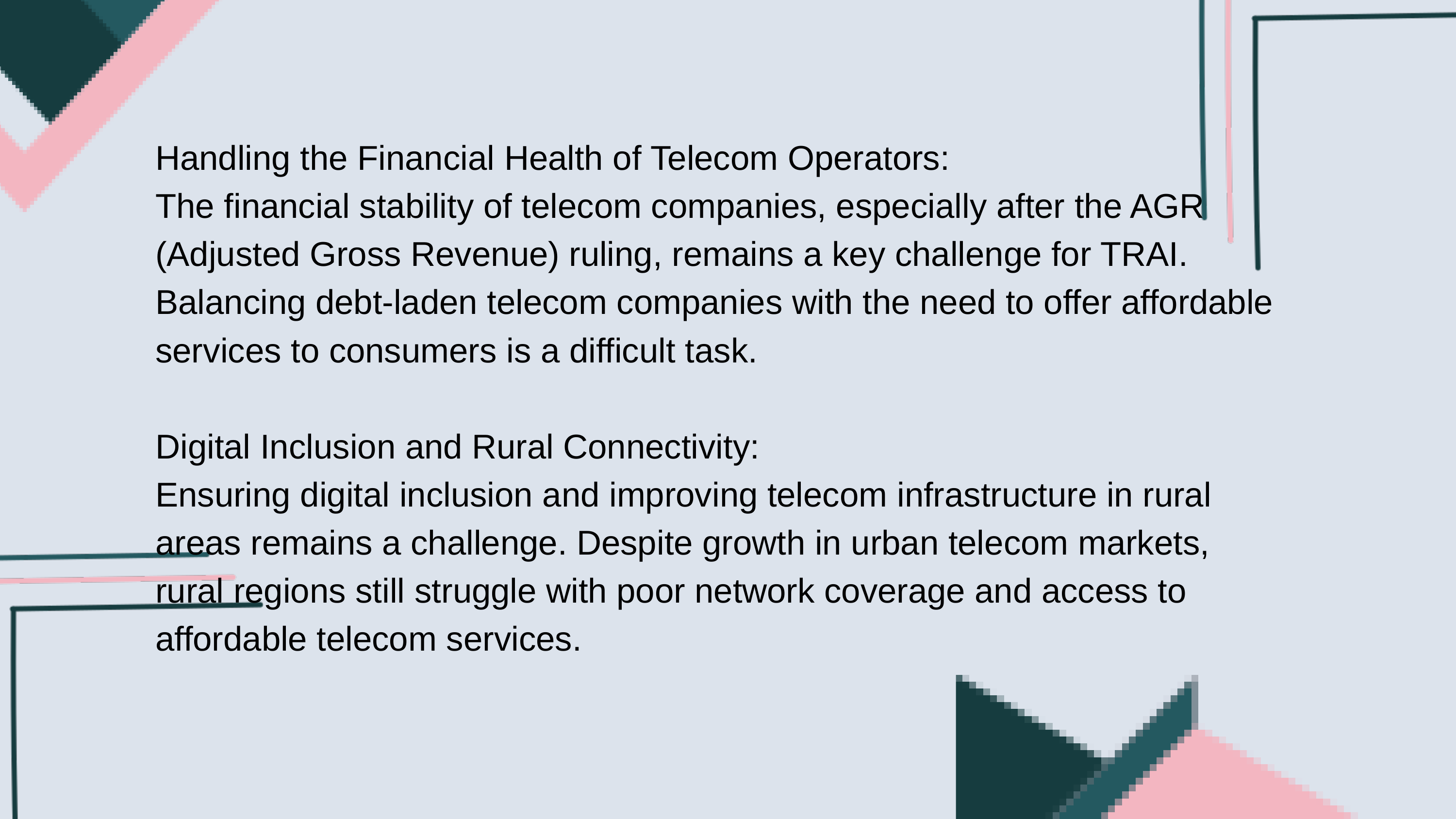

Handling the Financial Health of Telecom Operators:
The financial stability of telecom companies, especially after the AGR (Adjusted Gross Revenue) ruling, remains a key challenge for TRAI. Balancing debt-laden telecom companies with the need to offer affordable services to consumers is a difficult task.

Digital Inclusion and Rural Connectivity:
Ensuring digital inclusion and improving telecom infrastructure in rural areas remains a challenge. Despite growth in urban telecom markets, rural regions still struggle with poor network coverage and access to affordable telecom services.